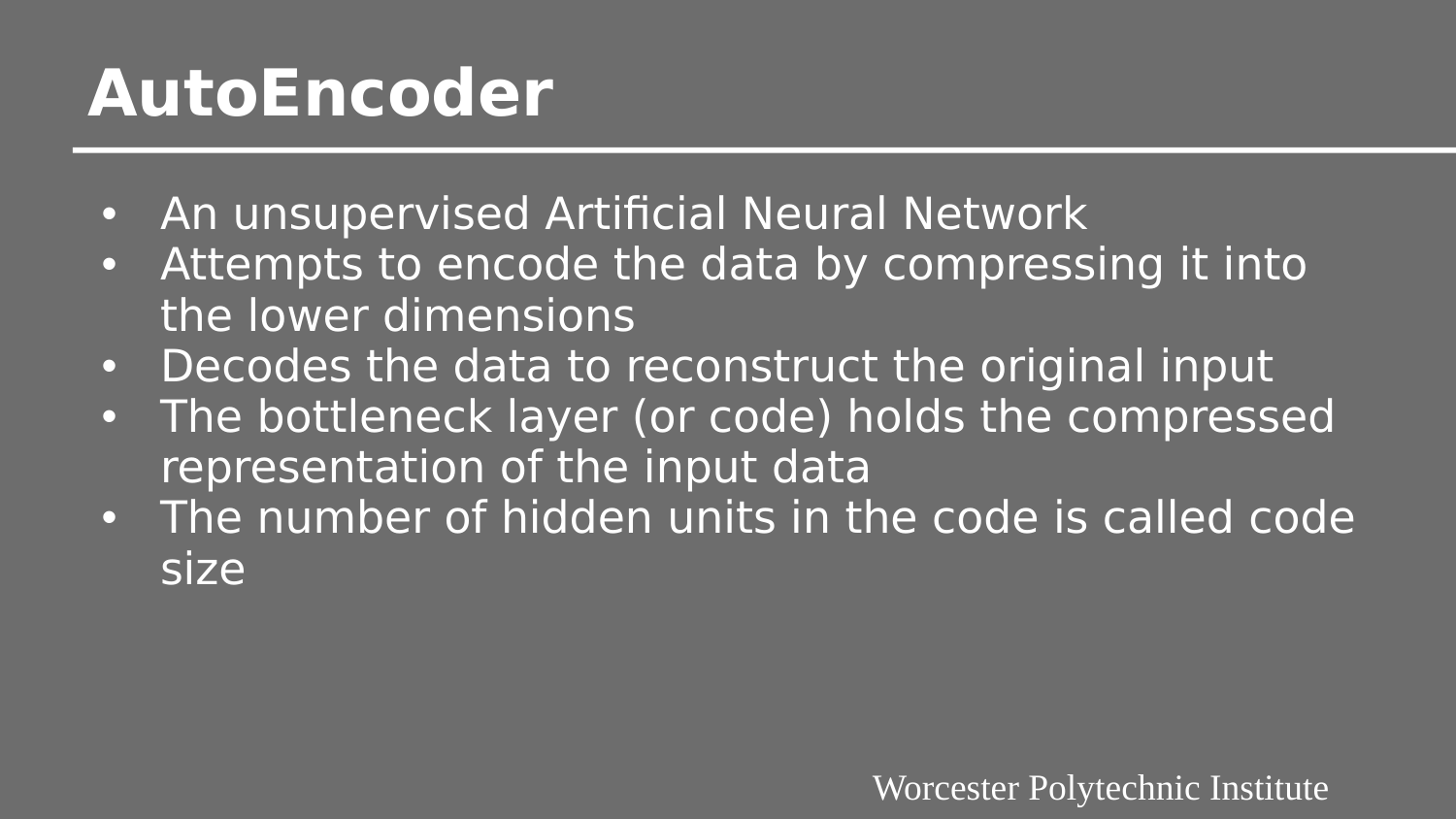

# AutoEncoder
An unsupervised Artificial Neural Network
Attempts to encode the data by compressing it into the lower dimensions
Decodes the data to reconstruct the original input
The bottleneck layer (or code) holds the compressed representation of the input data
The number of hidden units in the code is called code size